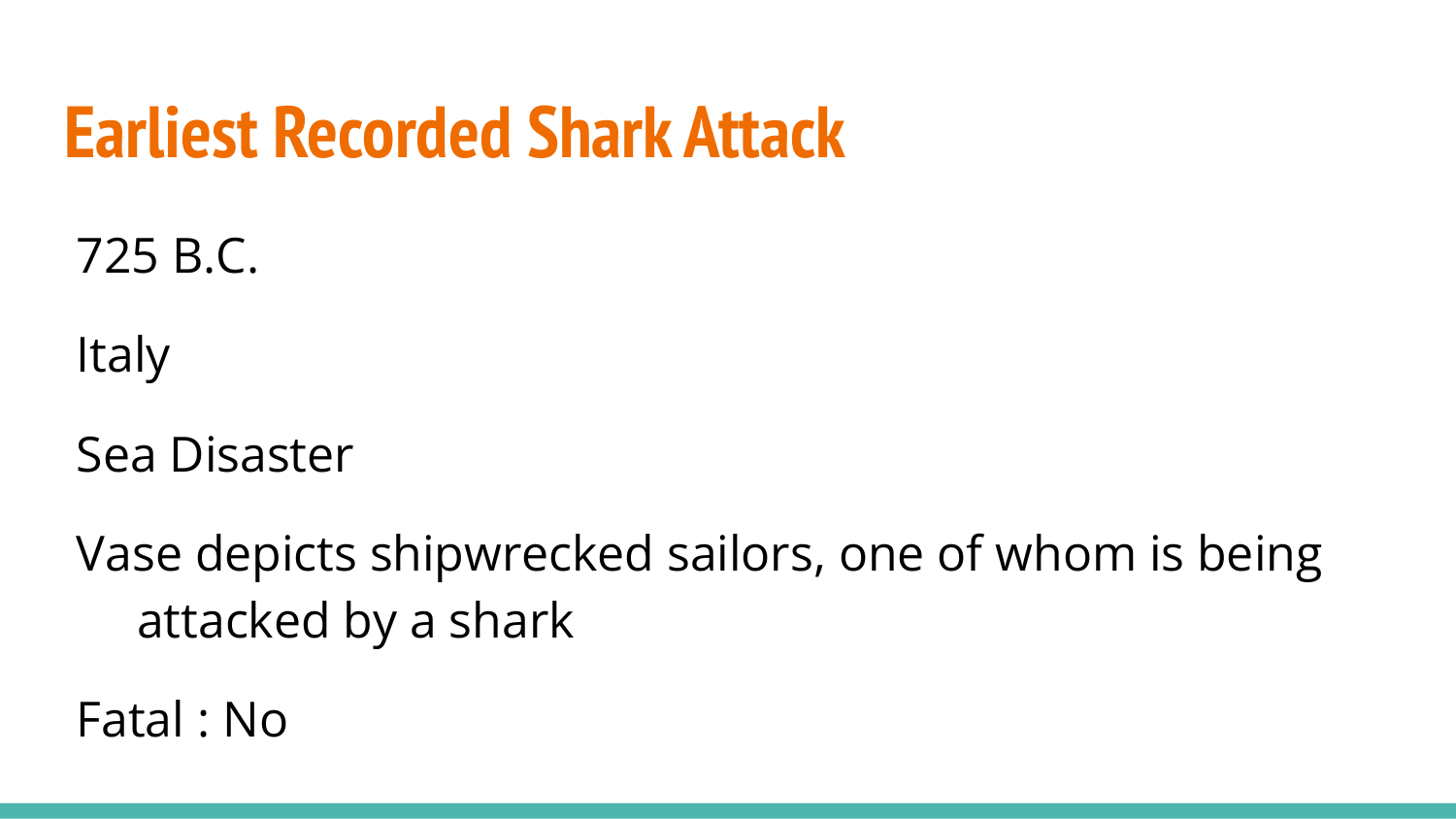

# Earliest Recorded Shark Attack
725 B.C.
Italy
Sea Disaster
Vase depicts shipwrecked sailors, one of whom is being attacked by a shark
Fatal : No